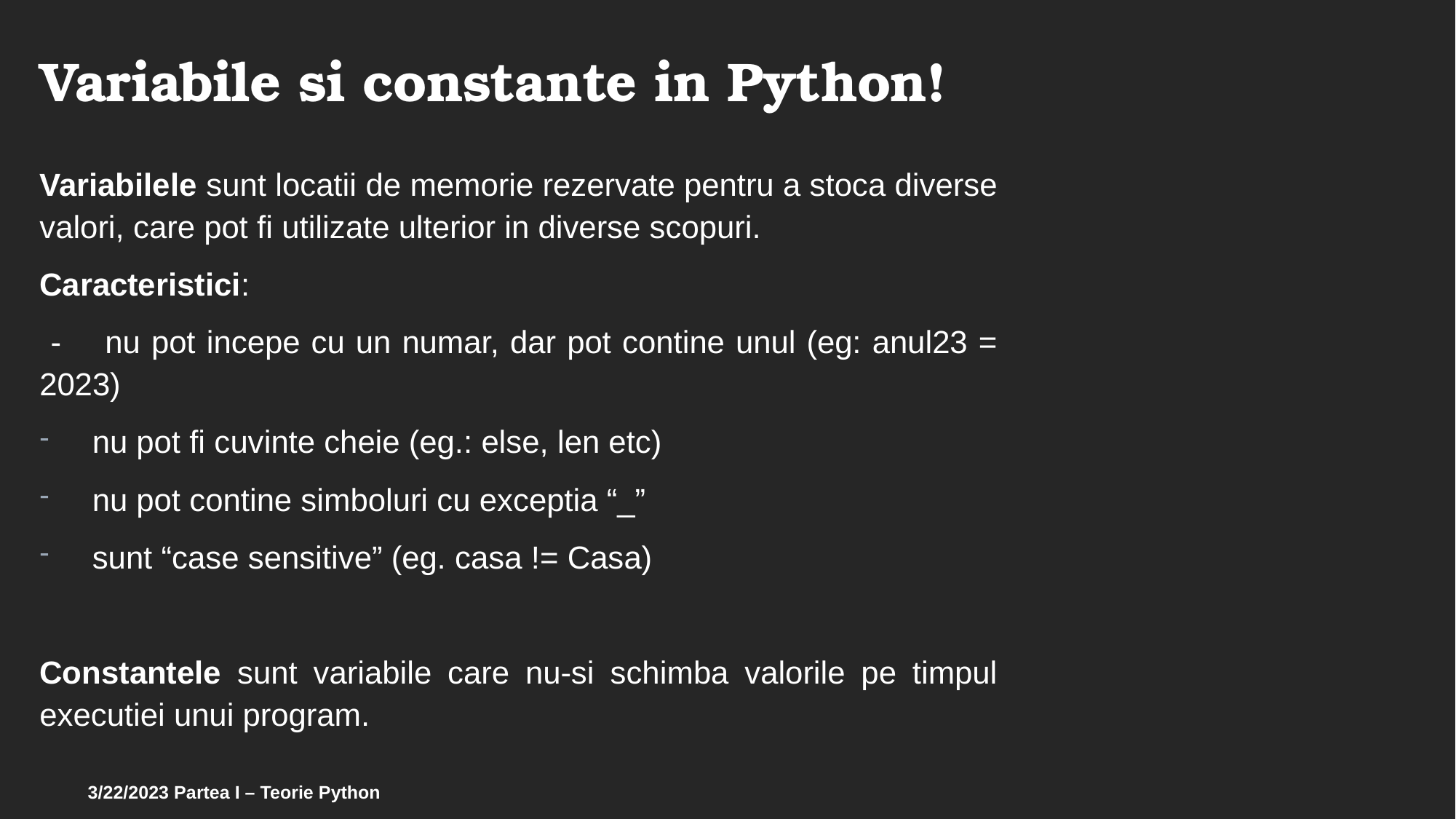

# Variabile si constante in Python!
Variabilele sunt locatii de memorie rezervate pentru a stoca diverse valori, care pot fi utilizate ulterior in diverse scopuri.
Caracteristici:
 -    nu pot incepe cu un numar, dar pot contine unul (eg: anul23 = 2023)
nu pot fi cuvinte cheie (eg.: else, len etc)
nu pot contine simboluri cu exceptia “_”
sunt “case sensitive” (eg. casa != Casa)

Constantele sunt variabile care nu-si schimba valorile pe timpul executiei unui program.

3/22/2023 Partea I – Teorie Python